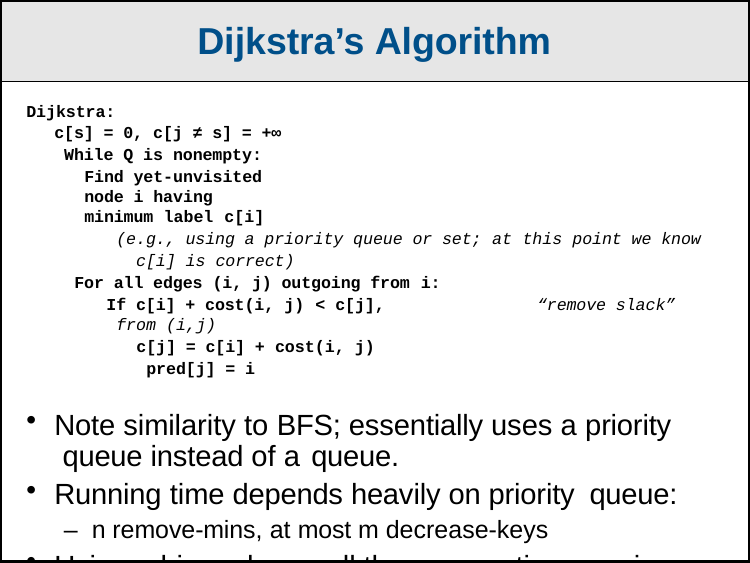

Dijkstra’s Algorithm
Dijkstra:
c[s] = 0, c[j ≠ s] = +∞  While Q is nonempty:
Find yet-unvisited node i having minimum label c[i]
(e.g., using a priority queue or set; at this point we know  c[i] is correct)
For all edges (i, j) outgoing from i:
If c[i] + cost(i, j) < c[j],	“remove slack” from (i,j)
c[j] = c[i] + cost(i, j)  pred[j] = i

Note similarity to BFS; essentially uses a priority  queue instead of a queue.
Running time depends heavily on priority queue:
–  n remove-mins, at most m decrease-keys
Using a binary heap, all these operations run in  O(log n) time, so total is O(m log n).